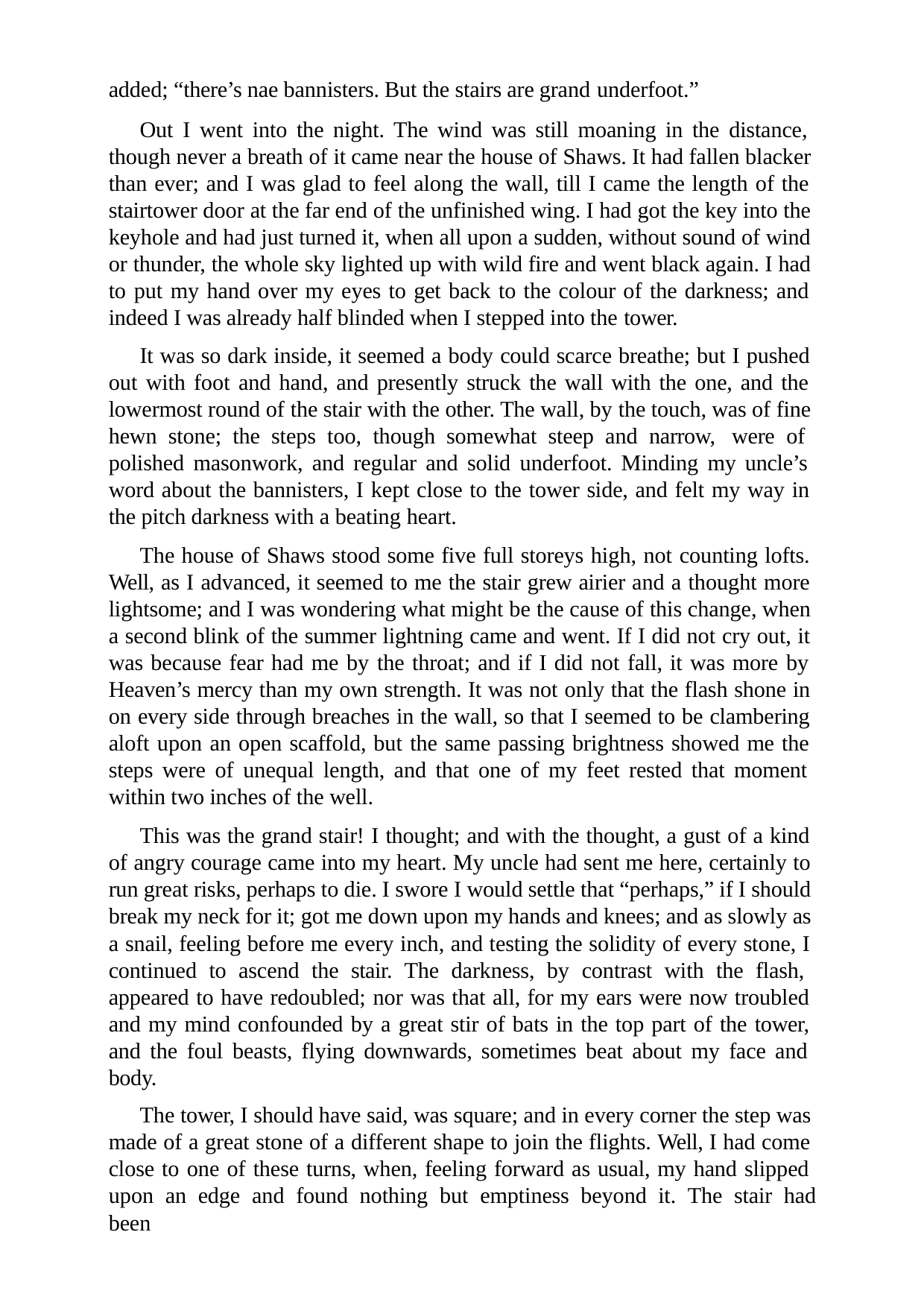

added; “there’s nae bannisters. But the stairs are grand underfoot.”
Out I went into the night. The wind was still moaning in the distance,  though never a breath of it came near the house of Shaws. It had fallen blacker  than ever; and I was glad to feel along the wall, till I came the length of the  stairtower door at the far end of the unfinished wing. I had got the key into the  keyhole and had just turned it, when all upon a sudden, without sound of wind  or thunder, the whole sky lighted up with wild fire and went black again. I had  to put my hand over my eyes to get back to the colour of the darkness; and  indeed I was already half blinded when I stepped into the tower.
It was so dark inside, it seemed a body could scarce breathe; but I pushed  out with foot and hand, and presently struck the wall with the one, and the  lowermost round of the stair with the other. The wall, by the touch, was of fine  hewn stone; the steps too, though somewhat steep and narrow, were of  polished masonwork, and regular and solid underfoot. Minding my uncle’s  word about the bannisters, I kept close to the tower side, and felt my way in  the pitch darkness with a beating heart.
The house of Shaws stood some five full storeys high, not counting lofts.  Well, as I advanced, it seemed to me the stair grew airier and a thought more  lightsome; and I was wondering what might be the cause of this change, when  a second blink of the summer lightning came and went. If I did not cry out, it  was because fear had me by the throat; and if I did not fall, it was more by  Heaven’s mercy than my own strength. It was not only that the flash shone in  on every side through breaches in the wall, so that I seemed to be clambering  aloft upon an open scaffold, but the same passing brightness showed me the  steps were of unequal length, and that one of my feet rested that moment  within two inches of the well.
This was the grand stair! I thought; and with the thought, a gust of a kind  of angry courage came into my heart. My uncle had sent me here, certainly to  run great risks, perhaps to die. I swore I would settle that “perhaps,” if I should  break my neck for it; got me down upon my hands and knees; and as slowly as  a snail, feeling before me every inch, and testing the solidity of every stone, I  continued to ascend the stair. The darkness, by contrast with the flash,  appeared to have redoubled; nor was that all, for my ears were now troubled  and my mind confounded by a great stir of bats in the top part of the tower,  and the foul beasts, flying downwards, sometimes beat about my face and  body.
The tower, I should have said, was square; and in every corner the step was  made of a great stone of a different shape to join the flights. Well, I had come  close to one of these turns, when, feeling forward as usual, my hand slipped  upon an edge and found nothing but emptiness beyond it. The stair had been